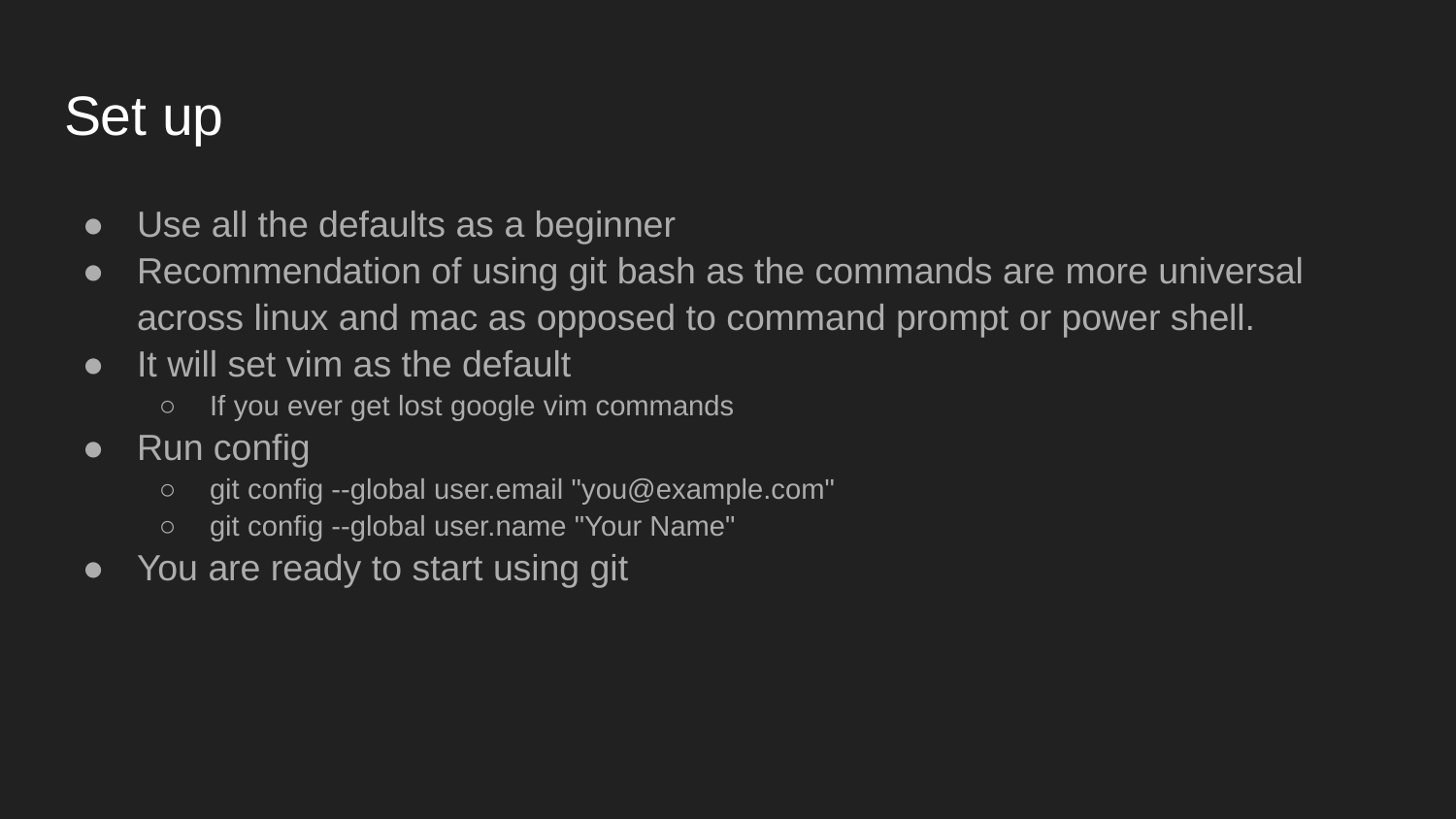

# Set up
Use all the defaults as a beginner
Recommendation of using git bash as the commands are more universal across linux and mac as opposed to command prompt or power shell.
It will set vim as the default
If you ever get lost google vim commands
Run config
git config --global user.email "you@example.com"
git config --global user.name "Your Name"
You are ready to start using git